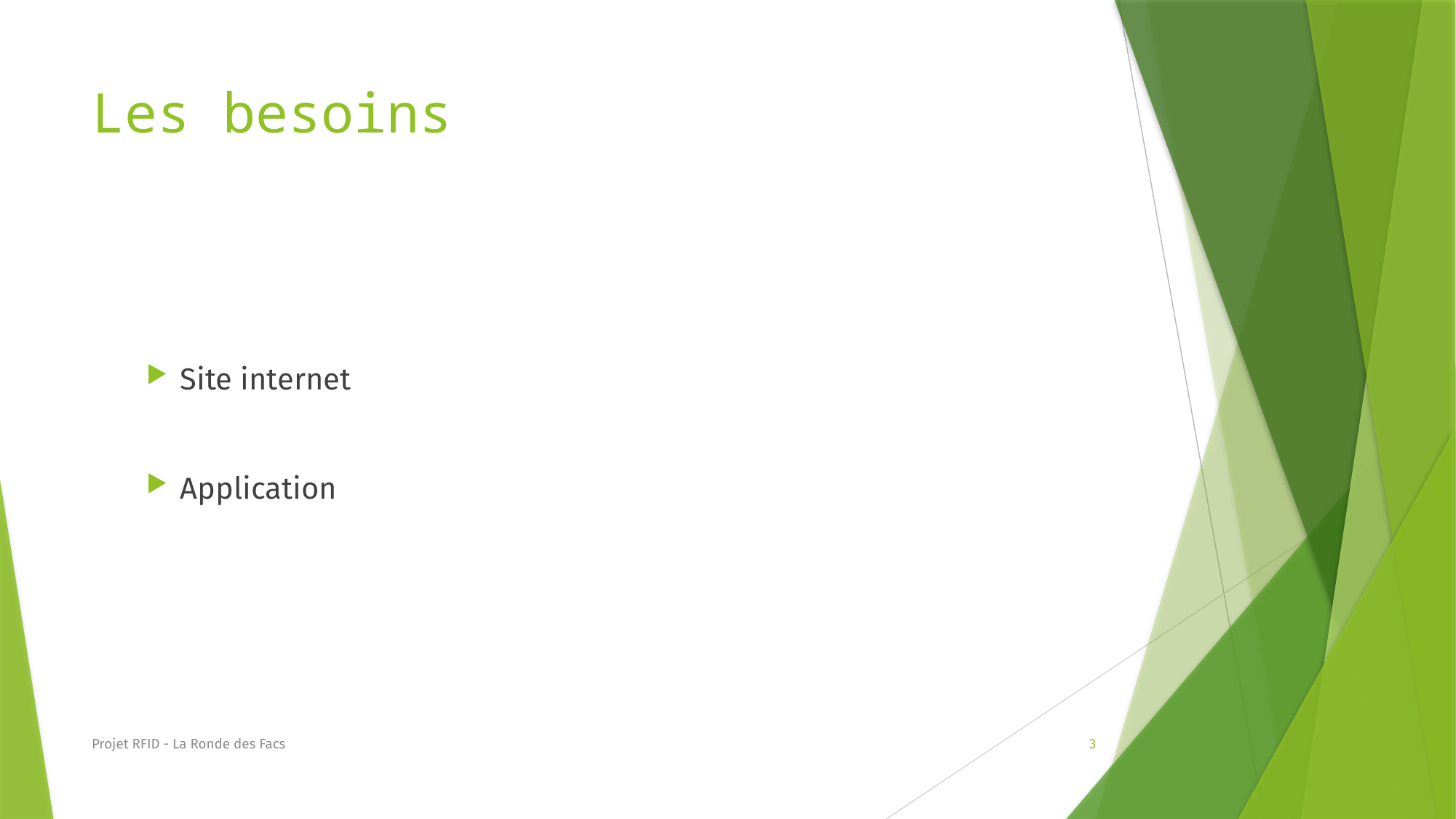

# Les besoins

Site internet

Application
Projet RFID - La Ronde des Facs
3